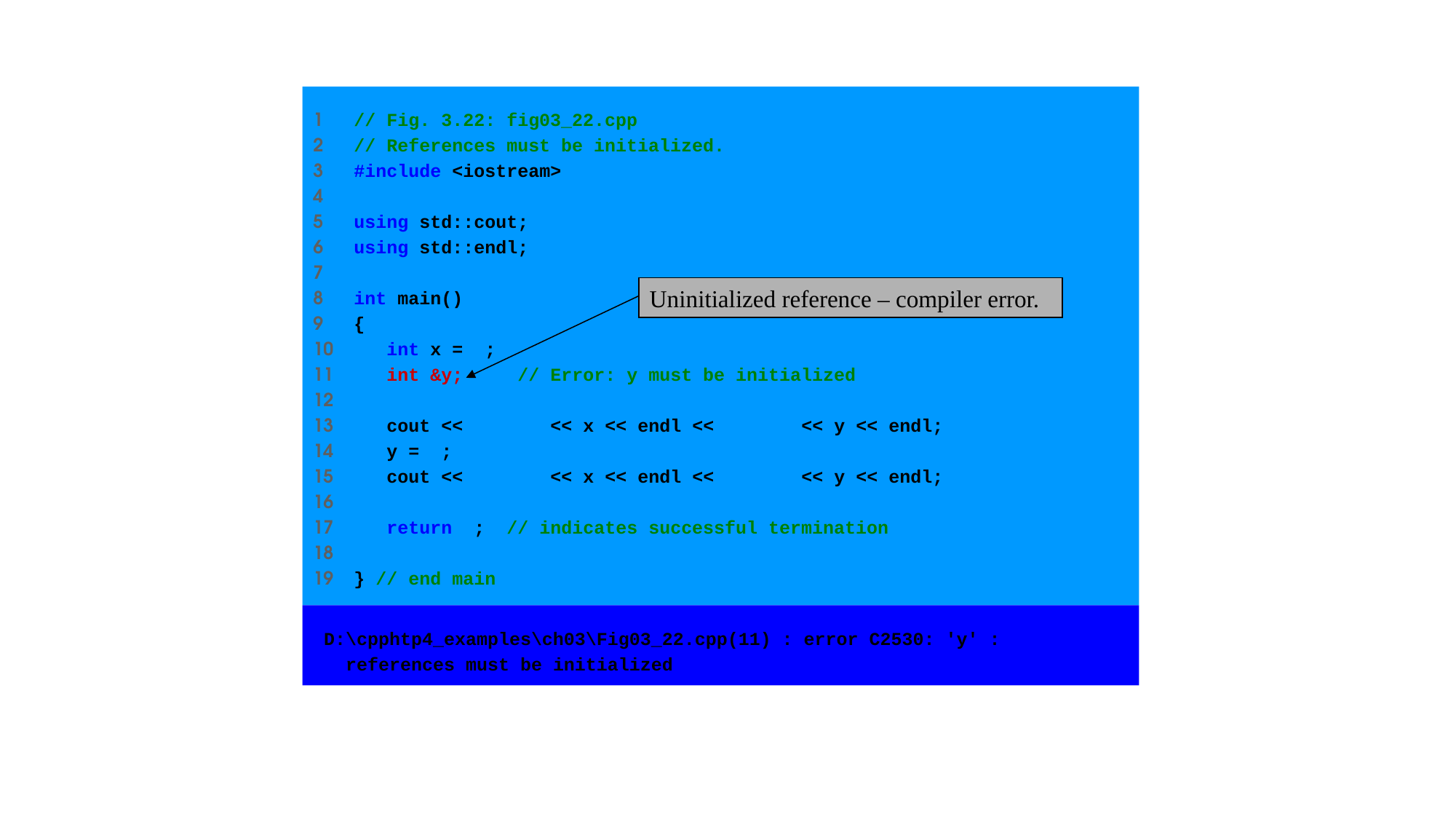

1      // Fig. 3.22: fig03_22.cpp
2      // References must be initialized.
3      #include <iostream>
4
5      using std::cout;
6      using std::endl;
7
8      int main()
9      {
10       int x = 3;
11       int &y;     // Error: y must be initialized
12
13       cout << "x = " << x << endl << "y = " << y << endl;
14       y = 7;
15       cout << "x = " << x << endl << "y = " << y << endl;
16
17       return 0;  // indicates successful termination
18
19    } // end main

Uninitialized reference – compiler error.

 D:\cpphtp4_examples\ch03\Fig03_22.cpp(11) : error C2530: 'y' :
   references must be initialized